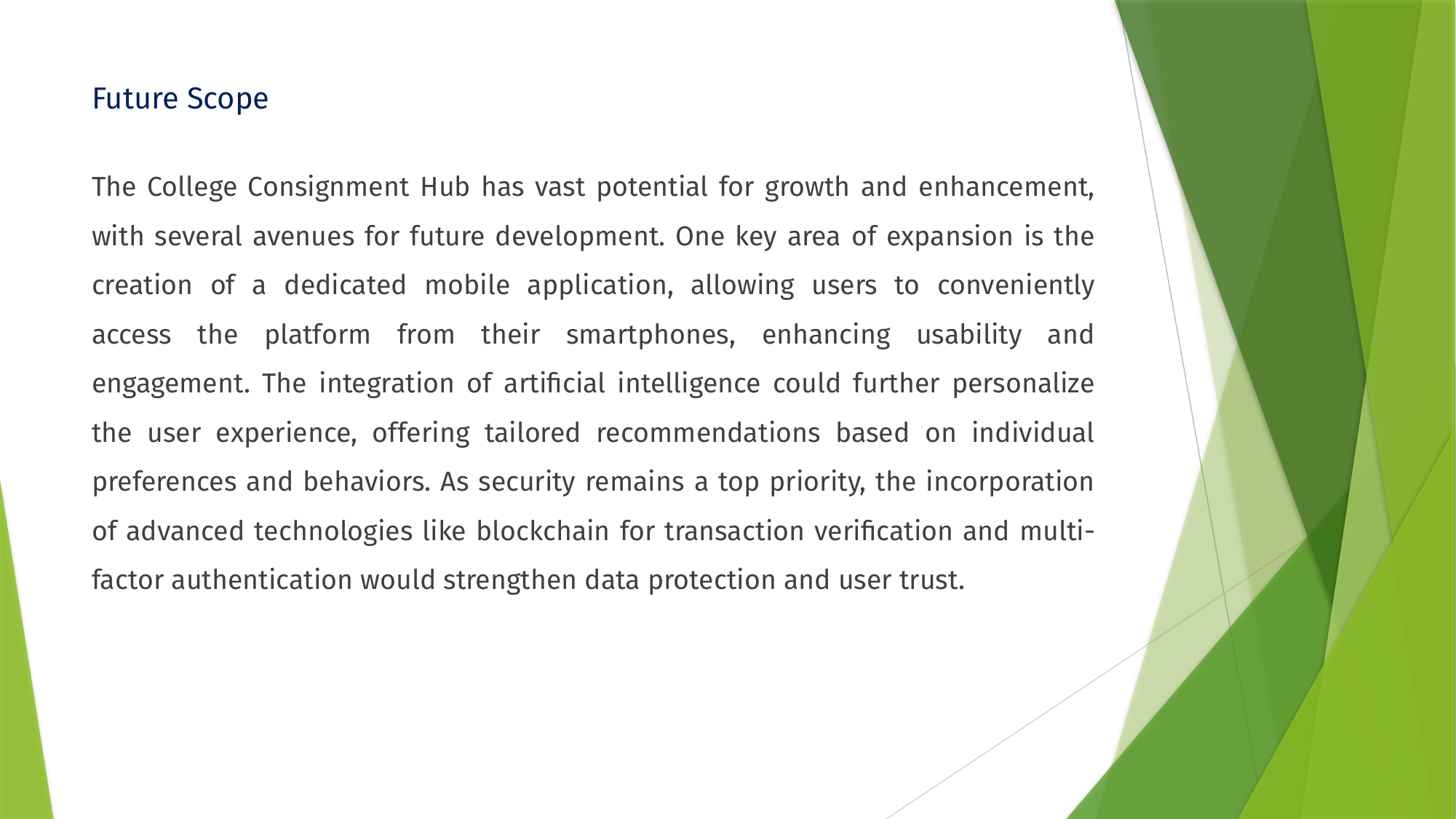

# Future Scope
The College Consignment Hub has vast potential for growth and enhancement, with several avenues for future development. One key area of expansion is the creation of a dedicated mobile application, allowing users to conveniently access the platform from their smartphones, enhancing usability and engagement. The integration of artificial intelligence could further personalize the user experience, offering tailored recommendations based on individual preferences and behaviors. As security remains a top priority, the incorporation of advanced technologies like blockchain for transaction verification and multi-factor authentication would strengthen data protection and user trust.